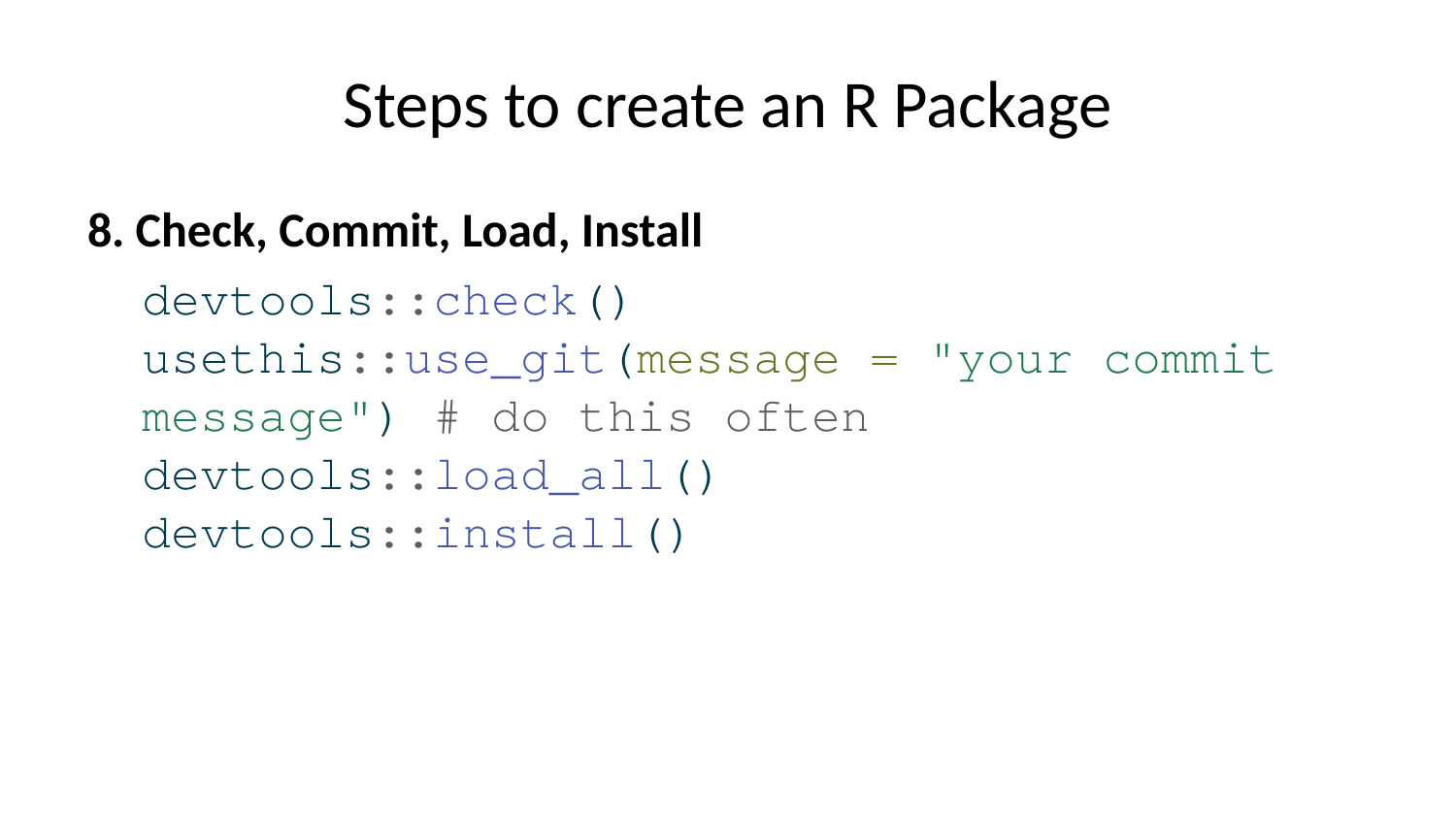

# Steps to create an R Package
8. Check, Commit, Load, Install
devtools::check()
usethis::use_git(message = "your commit message") # do this often
devtools::load_all()
devtools::install()